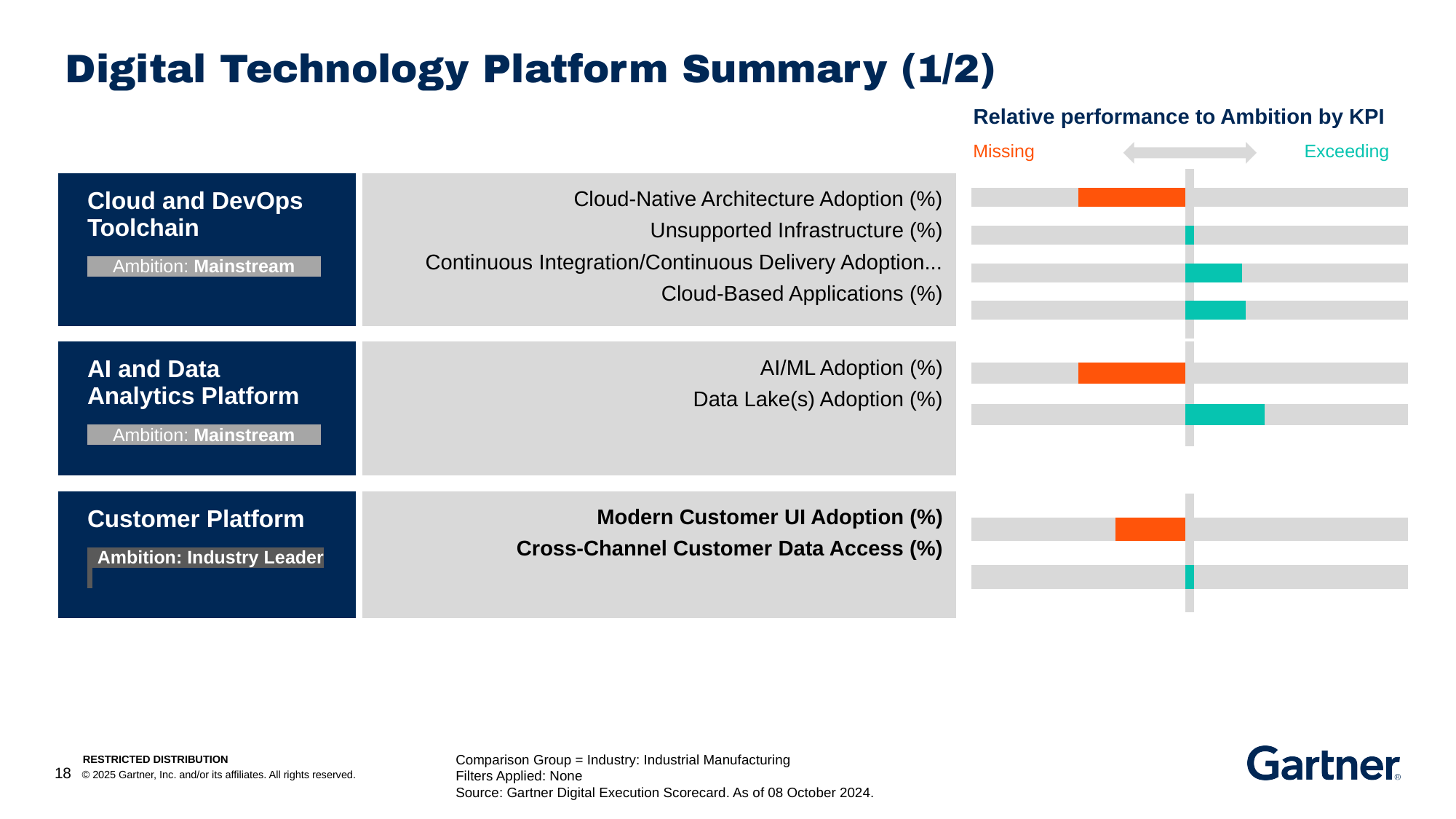

Digital Technology Platform Summary (1/2)
Relative performance to Ambition by KPI
Missing
Exceeding

| Cloud and DevOps Toolchain Ambition: Mainstream . | Cloud-Native Architecture Adoption (%) Unsupported Infrastructure (%) Continuous Integration/Continuous Delivery Adoption... Cloud-Based Applications (%) |
| --- | --- |
| AI and Data Analytics Platform Ambition: Mainstream . | AI/ML Adoption (%) Data Lake(s) Adoption (%) |
| Customer Platform Ambition: Industry Leader . | Modern Customer UI Adoption (%) Cross-Channel Customer Data Access (%) |

### Chart

| Category | S1 | S2 | S3 | S4 | S5 | S6 | S7 | S8 | S9 |
|---|---|---|---|---|---|---|---|---|---|
| kpi0A | 100.0 | 0.0 | 0.0 | 4.0 | 0.0 | 0.0 | 0.0 | 0.0 | 100.0 |
| kpi0B | 0.0 | 50.0 | 50.0 | 4.0 | 0.0 | 0.0 | 0.0 | 100.0 | 0.0 |
| kpi1A | 100.0 | 0.0 | 0.0 | 4.0 | 0.0 | 0.0 | 0.0 | 0.0 | 100.0 |
| kpi1B | 0.0 | 100.0 | 0.0 | 0.0 | 0.0 | 4.0 | 0.0 | 100.0 | 0.0 |
| kpi2A | 100.0 | 0.0 | 0.0 | 4.0 | 0.0 | 0.0 | 0.0 | 0.0 | 100.0 |
| kpi2B | 0.0 | 100.0 | 0.0 | 0.0 | 0.0 | 4.0 | 22.2222222222222 | 77.7777777777778 | 0.0 |
| kpi3A | 100.0 | 0.0 | 0.0 | 4.0 | 0.0 | 0.0 | 0.0 | 0.0 | 100.0 |
| kpi3B | 0.0 | 100.0 | 0.0 | 0.0 | 0.0 | 4.0 | 24.2081447963801 | 75.7918552036199 | 0.0 |
| kpi4Last | 100.0 | 0.0 | 0.0 | 4.0 | 0.0 | 0.0 | 0.0 | 0.0 | 100.0 |

### Chart

| Category | S1 | S2 | S3 | S4 | S5 | S6 | S7 | S8 | S9 |
|---|---|---|---|---|---|---|---|---|---|
| kpi0A | 100.0 | 0.0 | 0.0 | 4.0 | 0.0 | 0.0 | 0.0 | 0.0 | 100.0 |
| kpi0B | 0.0 | 50.0 | 50.0 | 4.0 | 0.0 | 0.0 | 0.0 | 100.0 | 0.0 |
| kpi1A | 100.0 | 0.0 | 0.0 | 4.0 | 0.0 | 0.0 | 0.0 | 0.0 | 100.0 |
| kpi1B | 0.0 | 100.0 | 0.0 | 0.0 | 0.0 | 4.0 | 32.9787234042553 | 67.0212765957447 | 0.0 |
| kpi2Last | 100.0 | 0.0 | 0.0 | 4.0 | 0.0 | 0.0 | 0.0 | 0.0 | 100.0 |

### Chart

| Category | S1 | S2 | S3 | S4 | S5 | S6 | S7 | S8 | S9 |
|---|---|---|---|---|---|---|---|---|---|
| kpi0A | 100.0 | 0.0 | 0.0 | 4.0 | 0.0 | 0.0 | 0.0 | 0.0 | 100.0 |
| kpi0B | 0.0 | 67.1296296296296 | 32.8703703703704 | 4.0 | 0.0 | 0.0 | 0.0 | 100.0 | 0.0 |
| kpi1A | 100.0 | 0.0 | 0.0 | 4.0 | 0.0 | 0.0 | 0.0 | 0.0 | 100.0 |
| kpi1B | 0.0 | 100.0 | 0.0 | 0.0 | 0.0 | 4.0 | 0.0 | 100.0 | 0.0 |
| kpi2Last | 100.0 | 0.0 | 0.0 | 4.0 | 0.0 | 0.0 | 0.0 | 0.0 | 100.0 |
Comparison Group = Industry: Industrial Manufacturing
Filters Applied: None
Source: Gartner Digital Execution Scorecard. As of 08 October 2024.